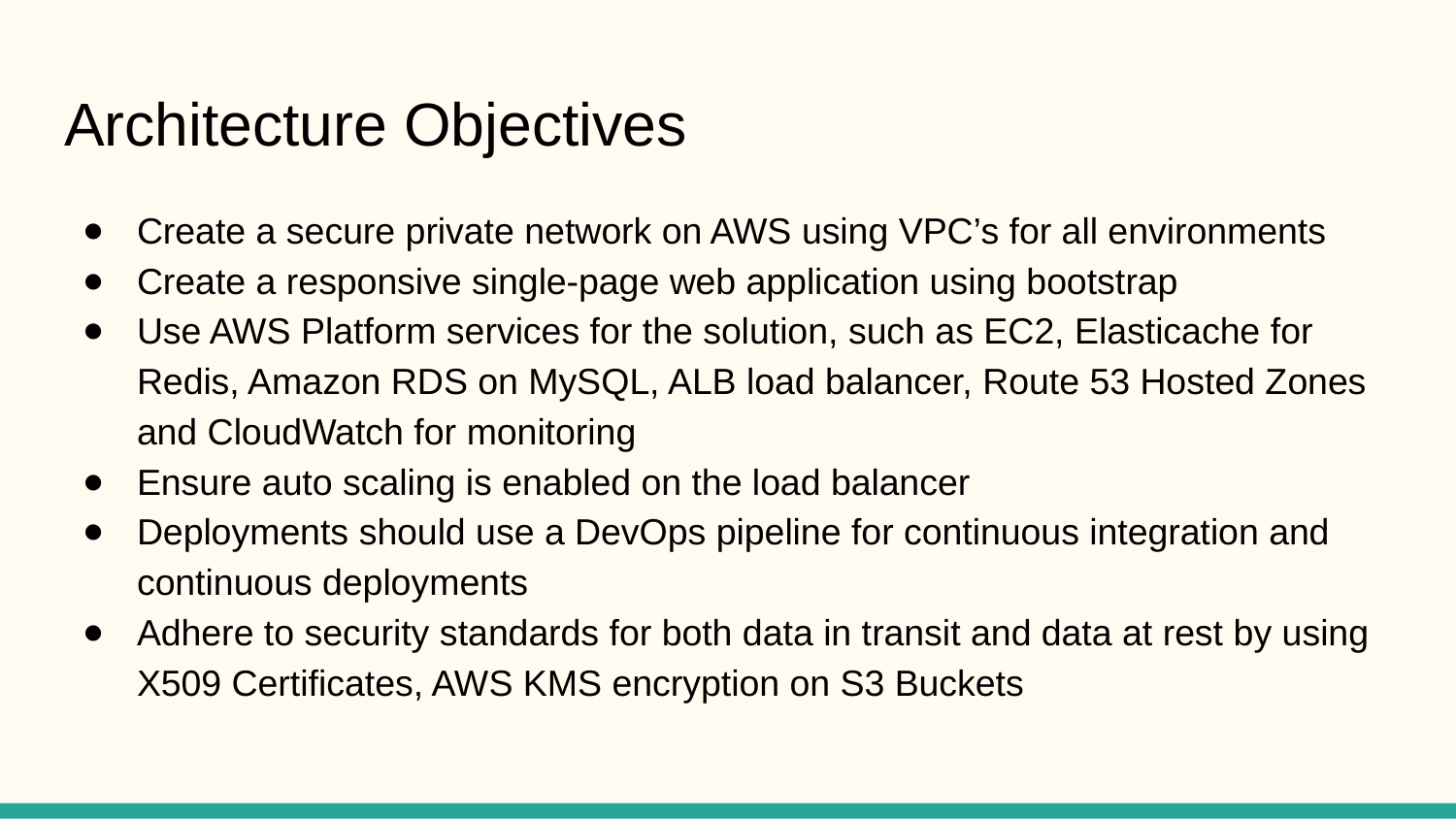

# Architecture Objectives
Create a secure private network on AWS using VPC’s for all environments
Create a responsive single-page web application using bootstrap
Use AWS Platform services for the solution, such as EC2, Elasticache for Redis, Amazon RDS on MySQL, ALB load balancer, Route 53 Hosted Zones and CloudWatch for monitoring
Ensure auto scaling is enabled on the load balancer
Deployments should use a DevOps pipeline for continuous integration and continuous deployments
Adhere to security standards for both data in transit and data at rest by using X509 Certificates, AWS KMS encryption on S3 Buckets